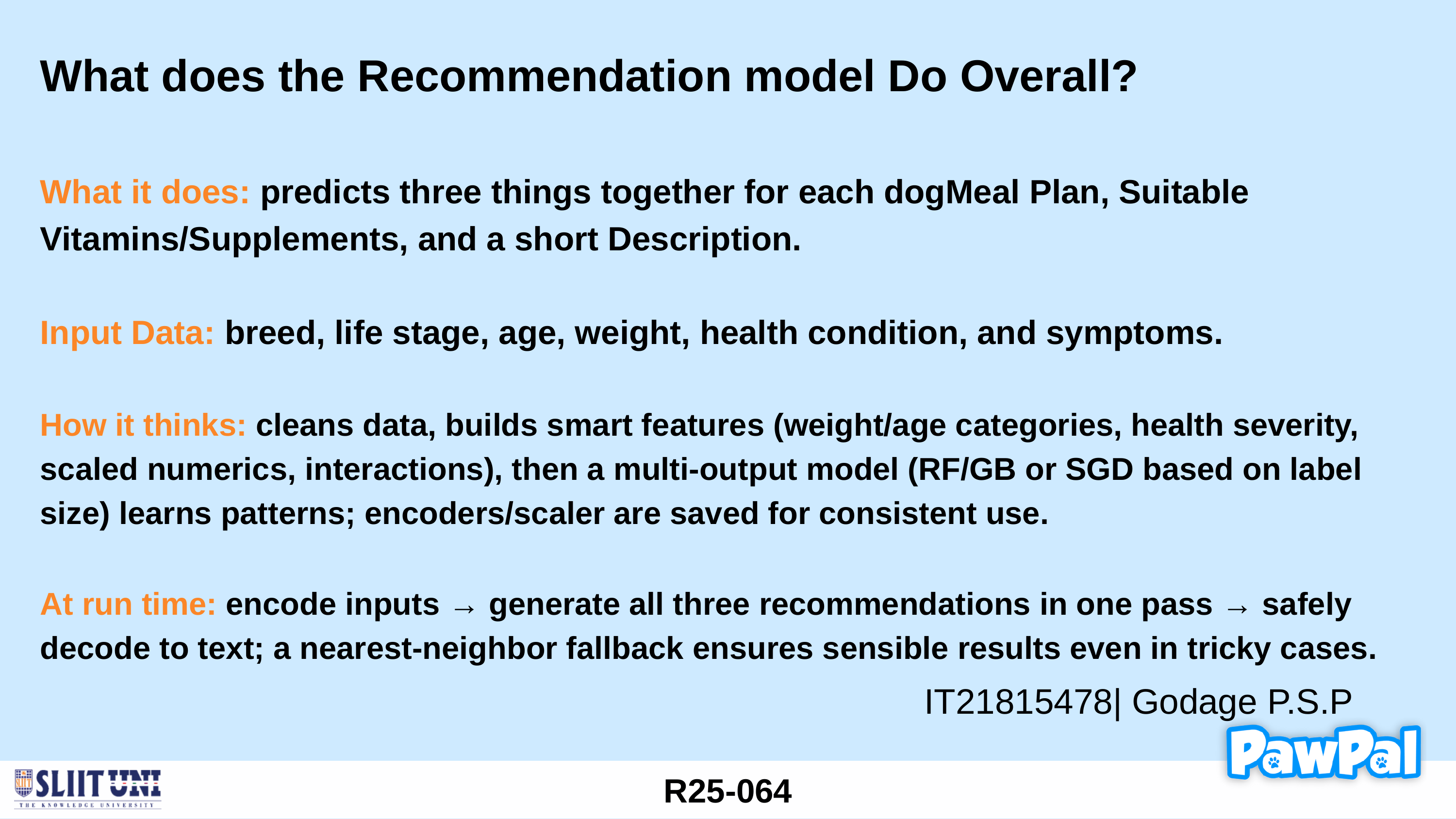

What does the Recommendation model Do Overall?

What it does: predicts three things together for each dogMeal Plan, Suitable Vitamins/Supplements, and a short Description.

Input Data: breed, life stage, age, weight, health condition, and symptoms.

How it thinks: cleans data, builds smart features (weight/age categories, health severity, scaled numerics, interactions), then a multi-output model (RF/GB or SGD based on label size) learns patterns; encoders/scaler are saved for consistent use.

At run time: encode inputs → generate all three recommendations in one pass → safely decode to text; a nearest-neighbor fallback ensures sensible results even in tricky cases.
IT21815478| Godage P.S.P

R25-064